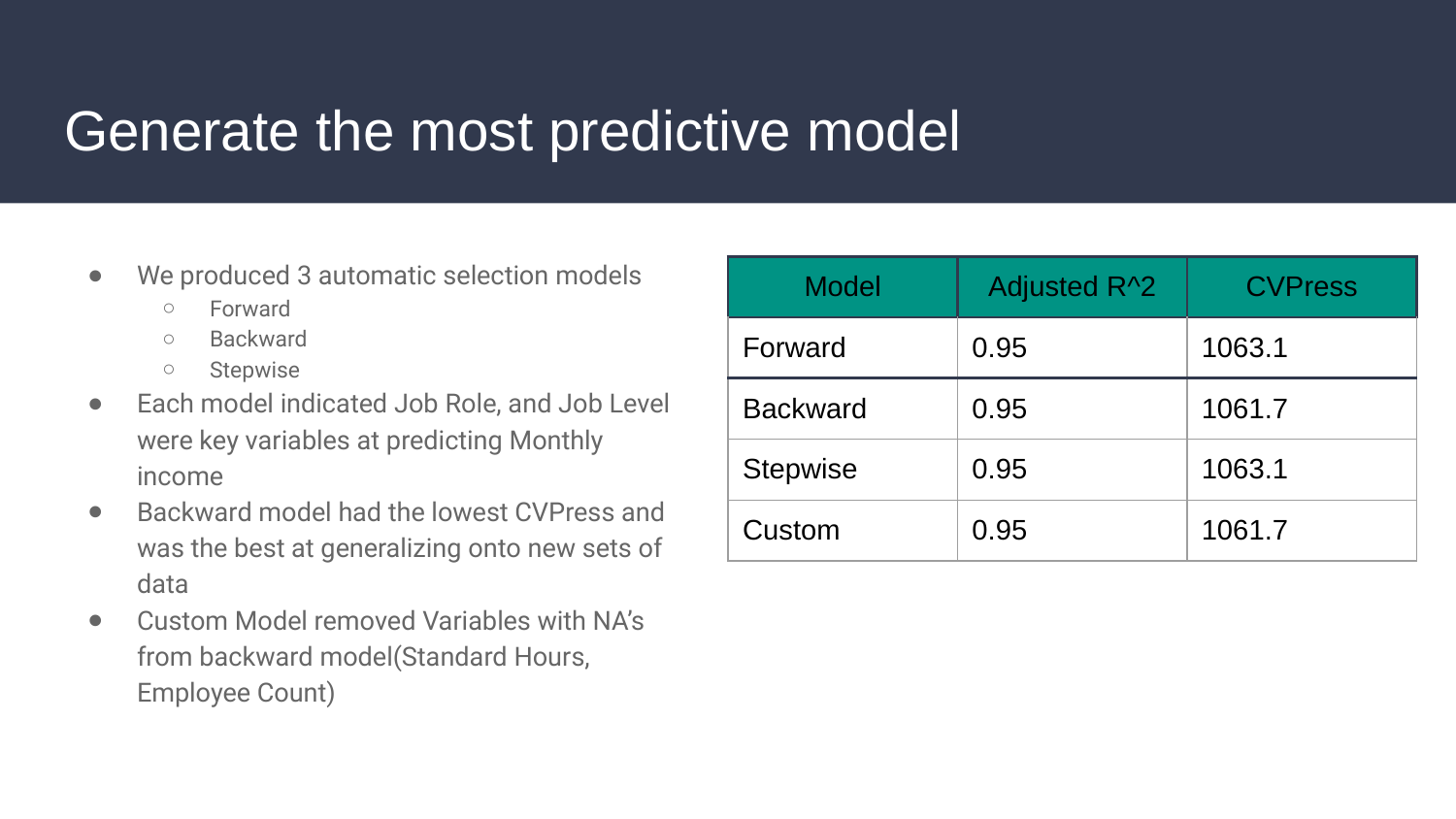

# Generate the most predictive model
We produced 3 automatic selection models
Forward
Backward
Stepwise
Each model indicated Job Role, and Job Level were key variables at predicting Monthly income
Backward model had the lowest CVPress and was the best at generalizing onto new sets of data
Custom Model removed Variables with NA’s from backward model(Standard Hours, Employee Count)

| Model | Adjusted R^2 | CVPress |
| --- | --- | --- |
| Forward | 0.95 | 1063.1 |
| Backward | 0.95 | 1061.7 |
| Stepwise | 0.95 | 1063.1 |
| Custom | 0.95 | 1061.7 |